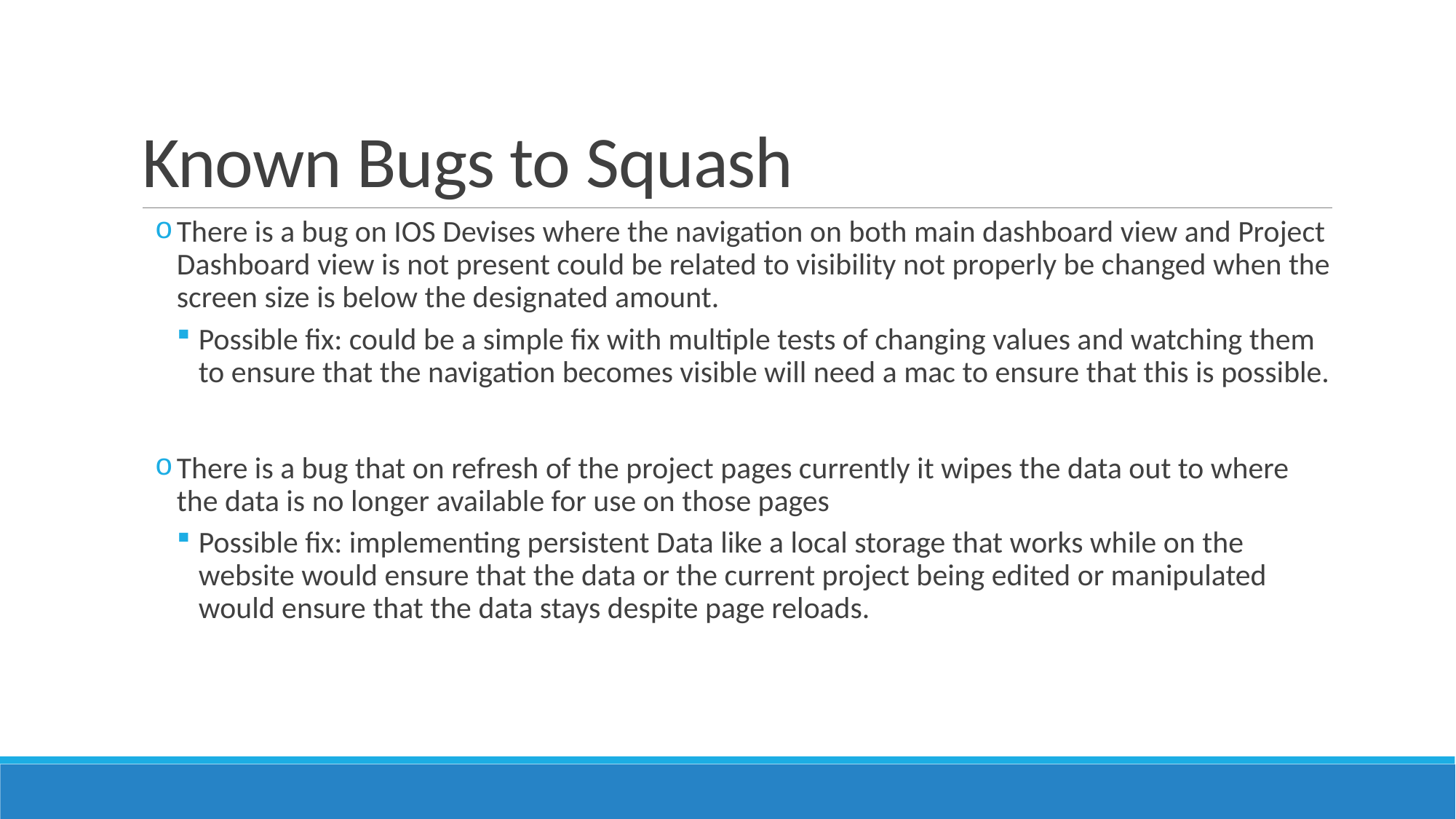

# Known Bugs to Squash
There is a bug on IOS Devises where the navigation on both main dashboard view and Project Dashboard view is not present could be related to visibility not properly be changed when the screen size is below the designated amount.
Possible fix: could be a simple fix with multiple tests of changing values and watching them to ensure that the navigation becomes visible will need a mac to ensure that this is possible.

There is a bug that on refresh of the project pages currently it wipes the data out to where the data is no longer available for use on those pages
Possible fix: implementing persistent Data like a local storage that works while on the website would ensure that the data or the current project being edited or manipulated would ensure that the data stays despite page reloads.